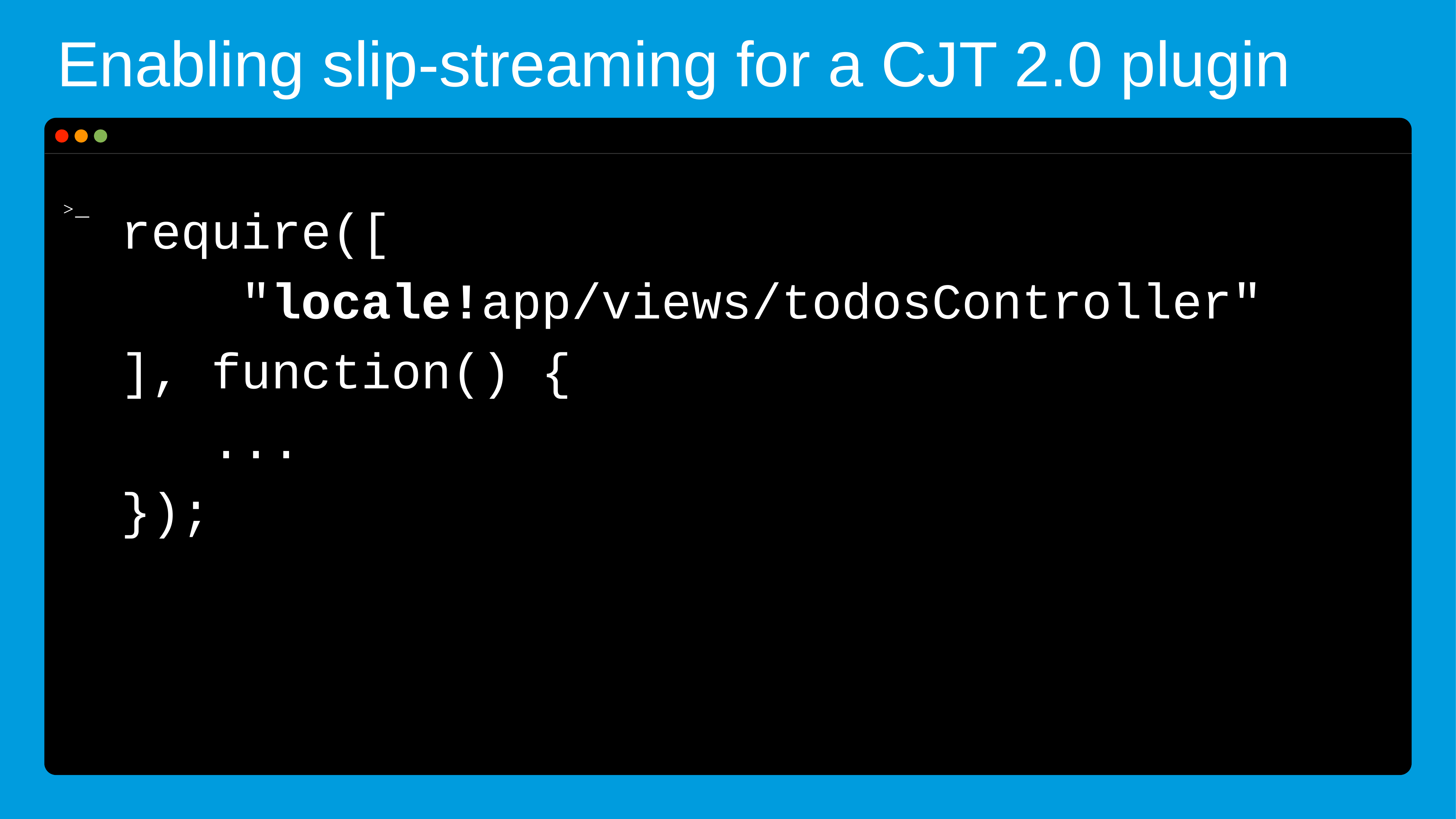

# Enabling slip-streaming for a CJT 2.0 plugin
require([
    "locale!app/views/todosController"
], function() {
   ...
});